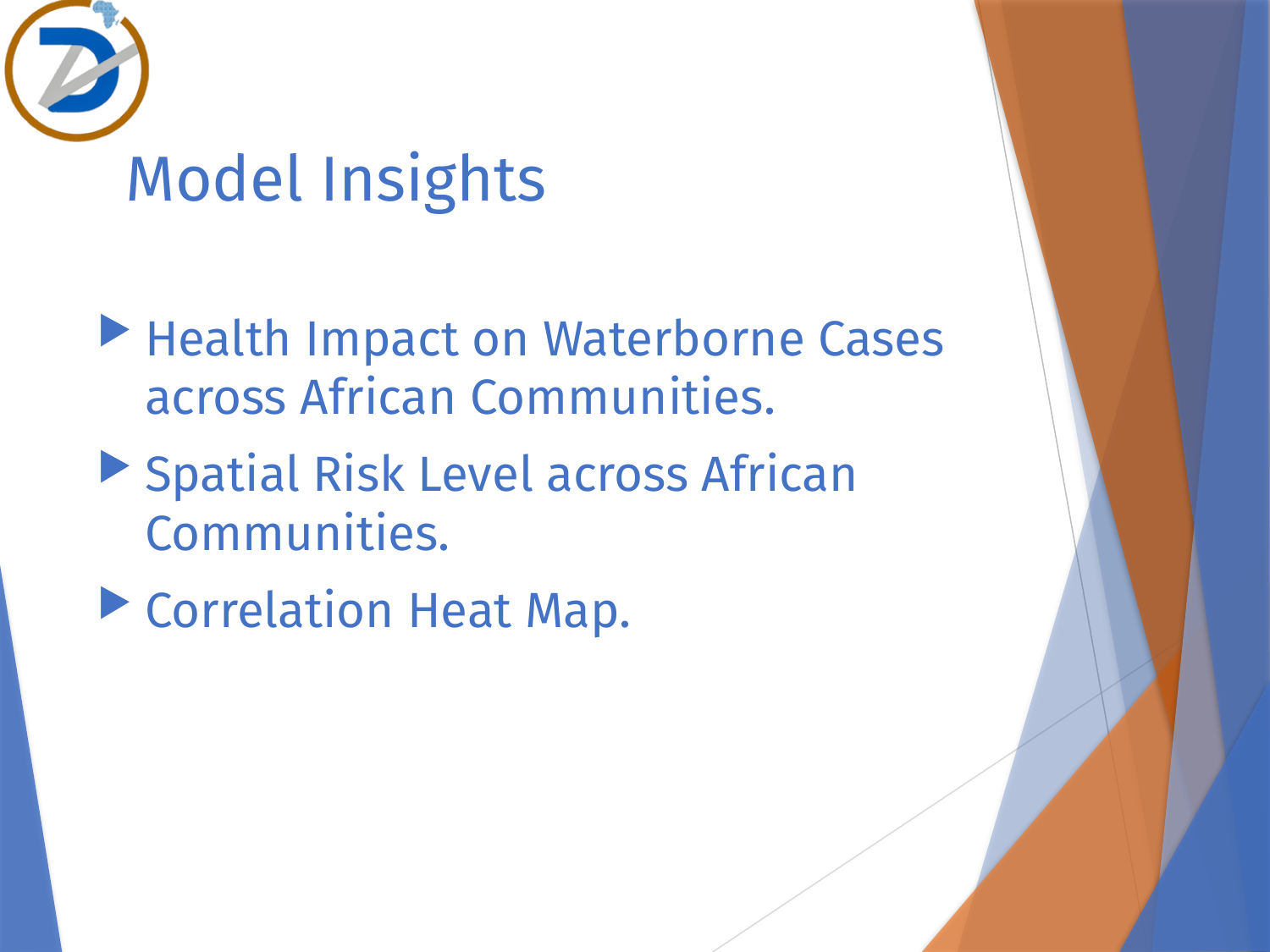

# Model Insights
Health Impact on Waterborne Cases across African Communities.
Spatial Risk Level across African Communities.
Correlation Heat Map.